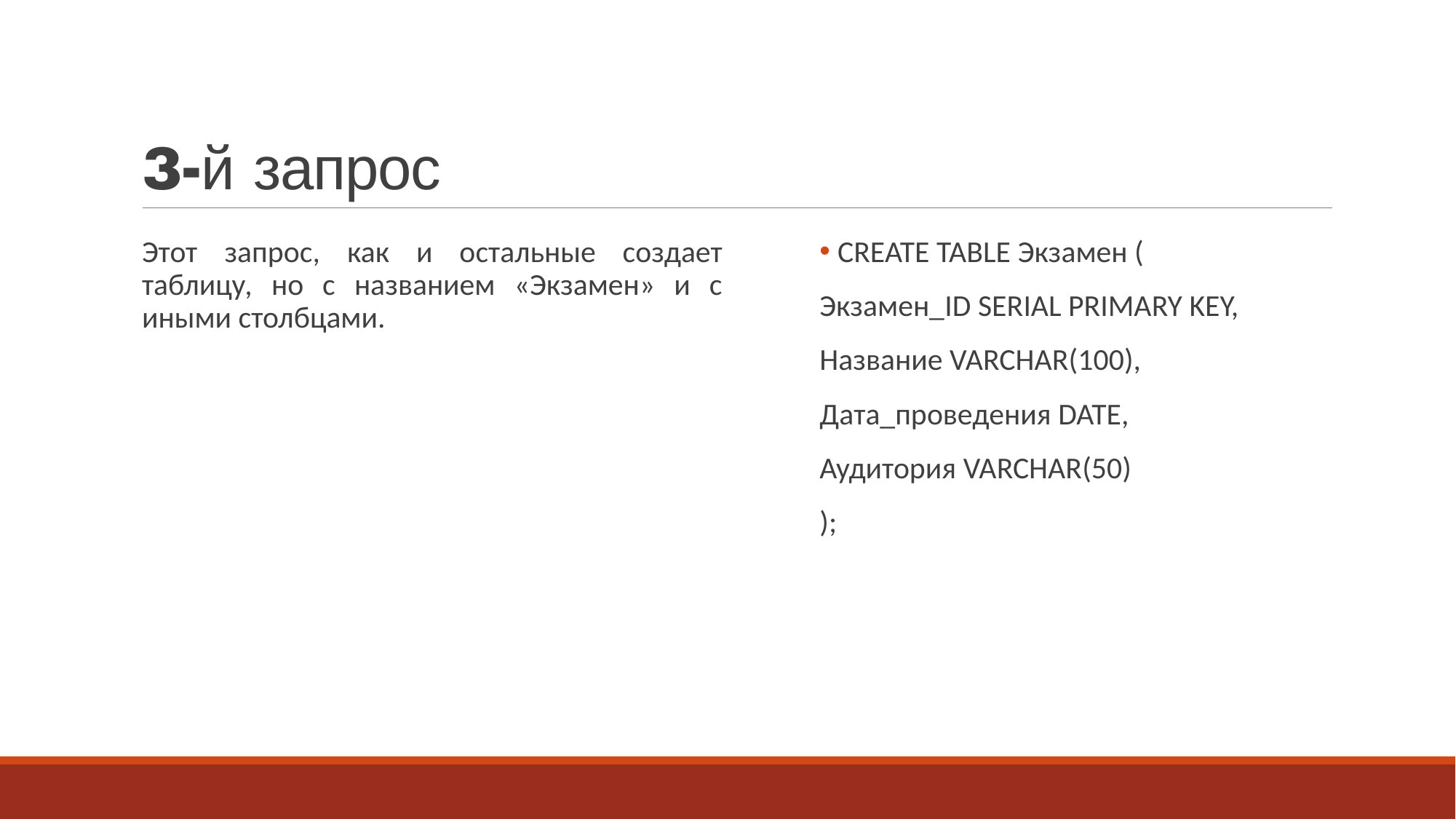

# 3-й запрос
Этот запрос, как и остальные создает таблицу, но с названием «Экзамен» и с иными столбцами.
 CREATE TABLE Экзамен (
Экзамен_ID SERIAL PRIMARY KEY,
Название VARCHAR(100),
Дата_проведения DATE,
Аудитория VARCHAR(50)
);